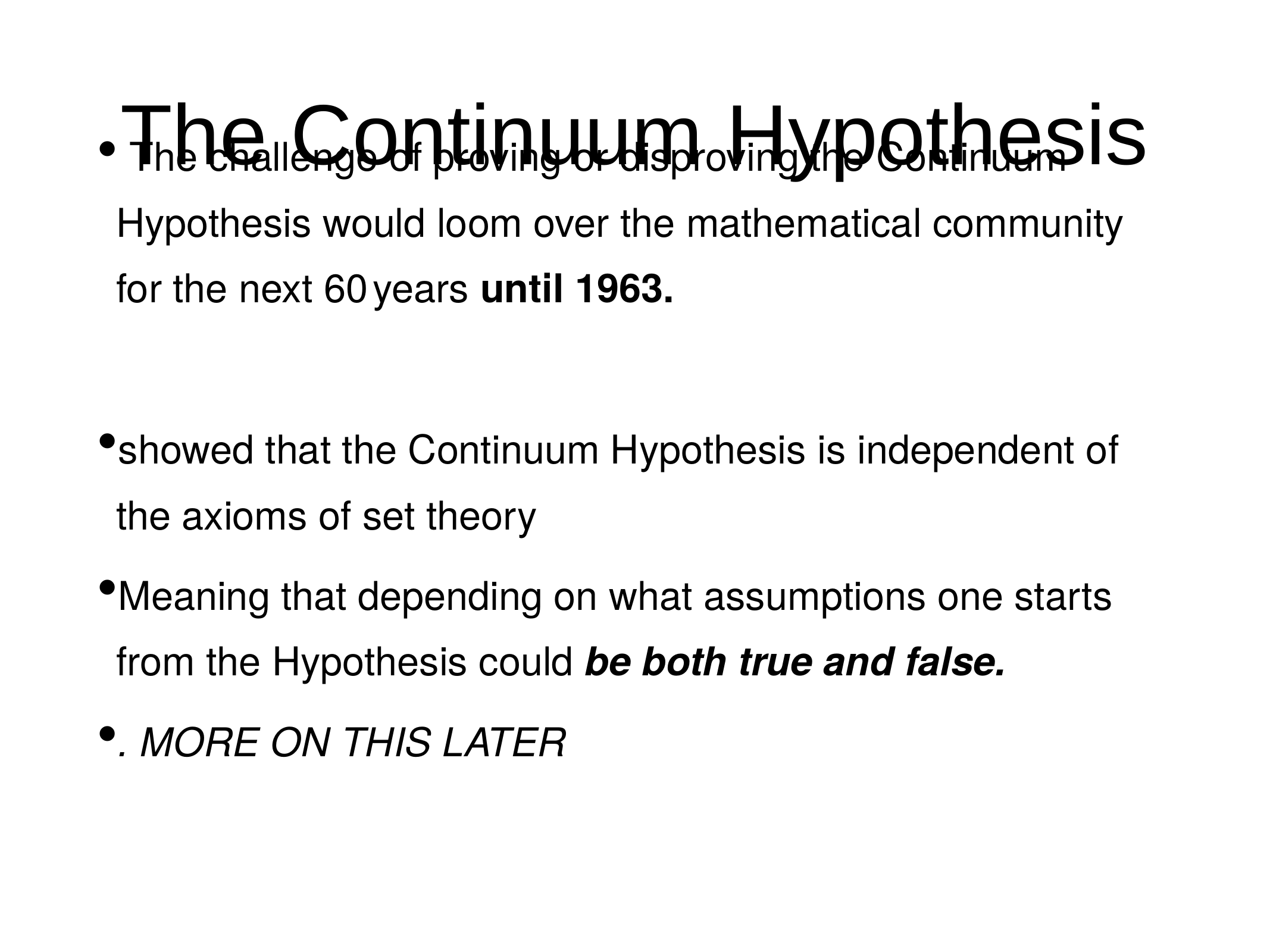

# The Continuum Hypothesis
 The challenge of proving or disproving the Continuum Hypothesis would loom over the mathematical community for the next 60 years until 1963.

showed that the Continuum Hypothesis is independent of the axioms of set theory
Meaning that depending on what assumptions one starts from the Hypothesis could be both true and false.
. MORE ON THIS LATER